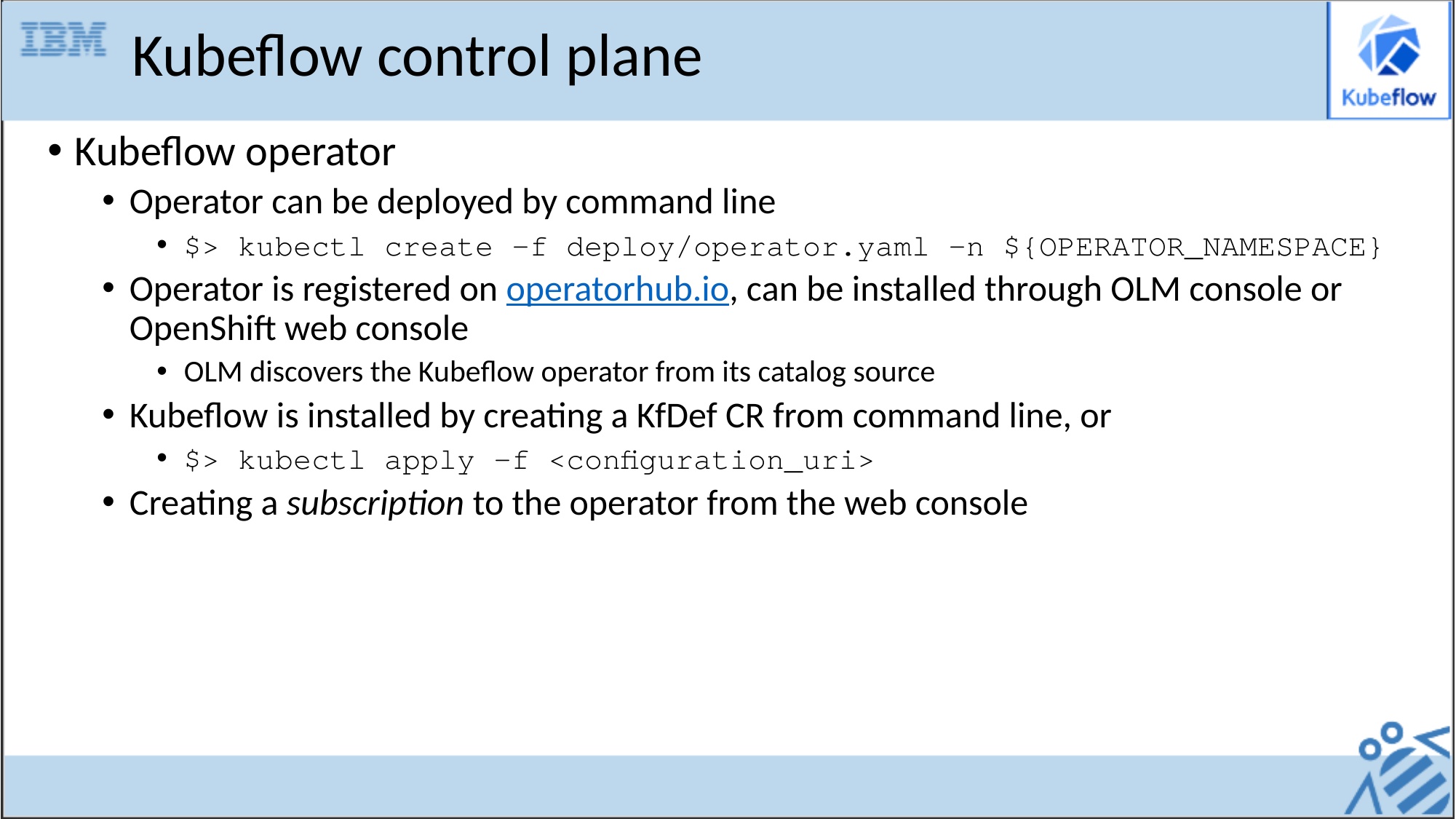

# Kubeflow control plane
Kubeflow operator
Operator can be deployed by command line
$> kubectl create -f deploy/operator.yaml -n ${OPERATOR_NAMESPACE}
Operator is registered on operatorhub.io, can be installed through OLM console or OpenShift web console
OLM discovers the Kubeflow operator from its catalog source
Kubeflow is installed by creating a KfDef CR from command line, or
$> kubectl apply –f <configuration_uri>
Creating a subscription to the operator from the web console